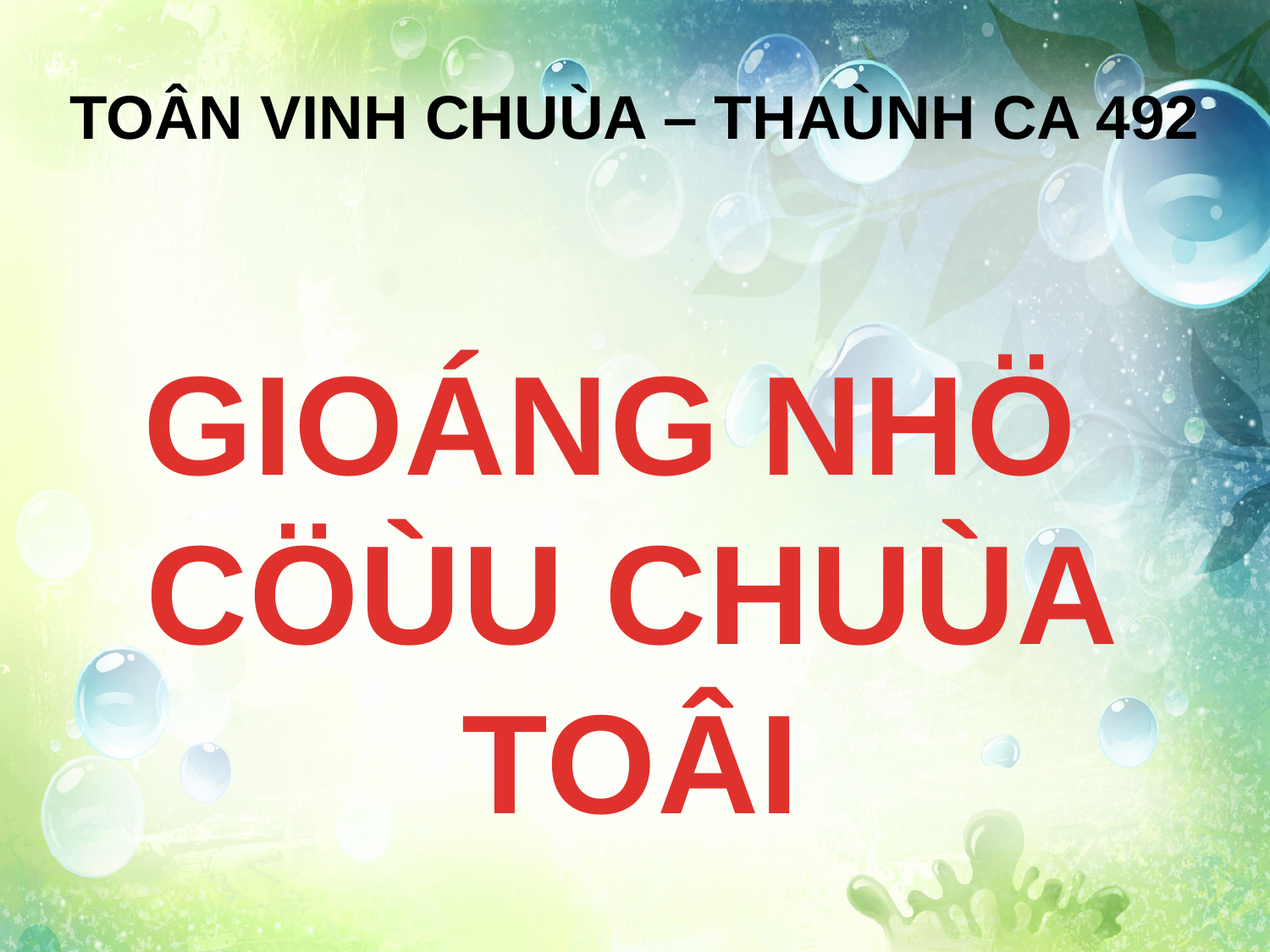

TOÂN VINH CHUÙA – THAÙNH CA 492
GIOÁNG NHÖ
CÖÙU CHUÙA TOÂI